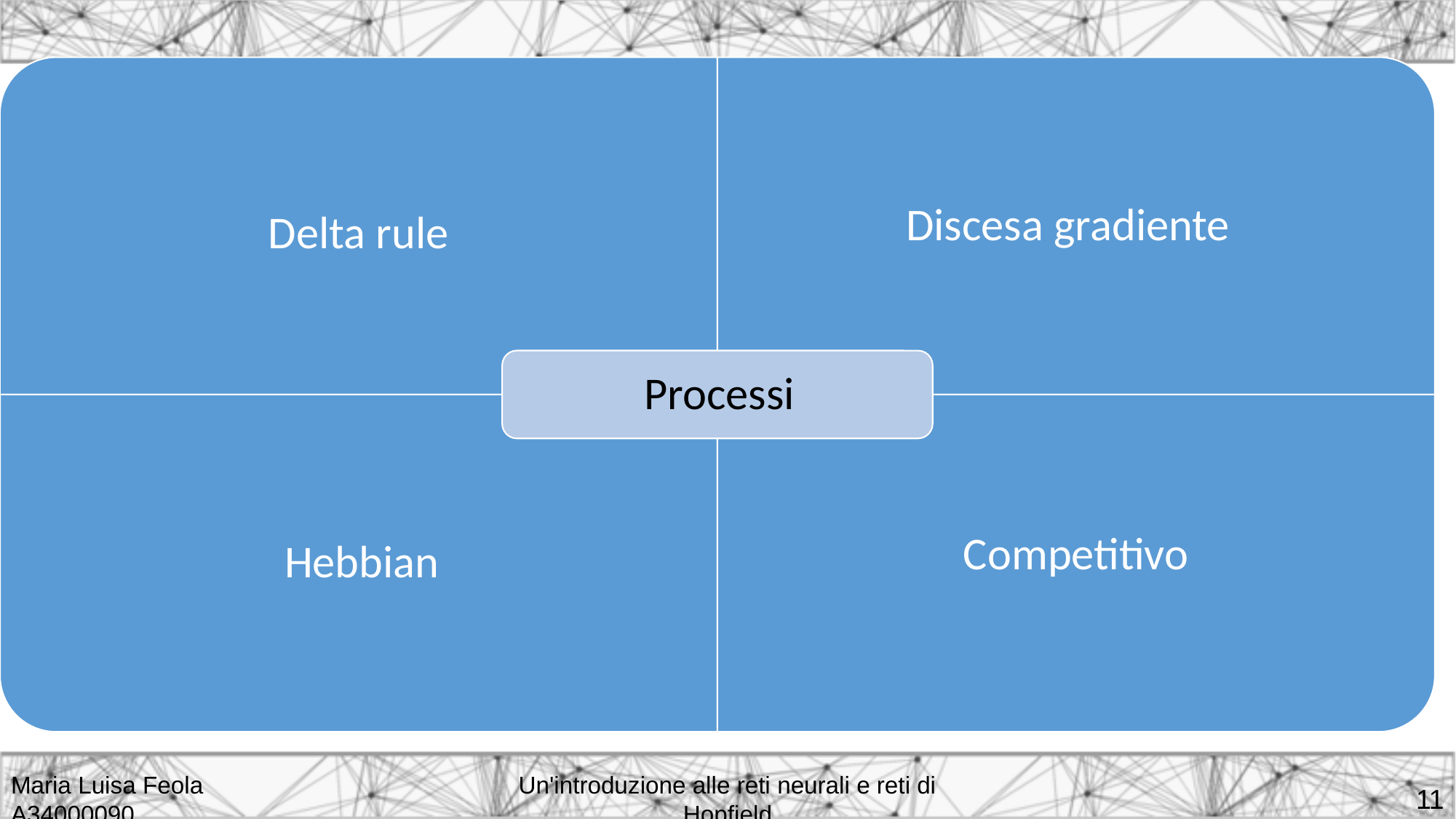

Delta rule
Discesa gradiente
Hebbian
Competitivo
Processi
Un'introduzione alle reti neurali e reti di Hopfield
11
Maria Luisa Feola A34000090